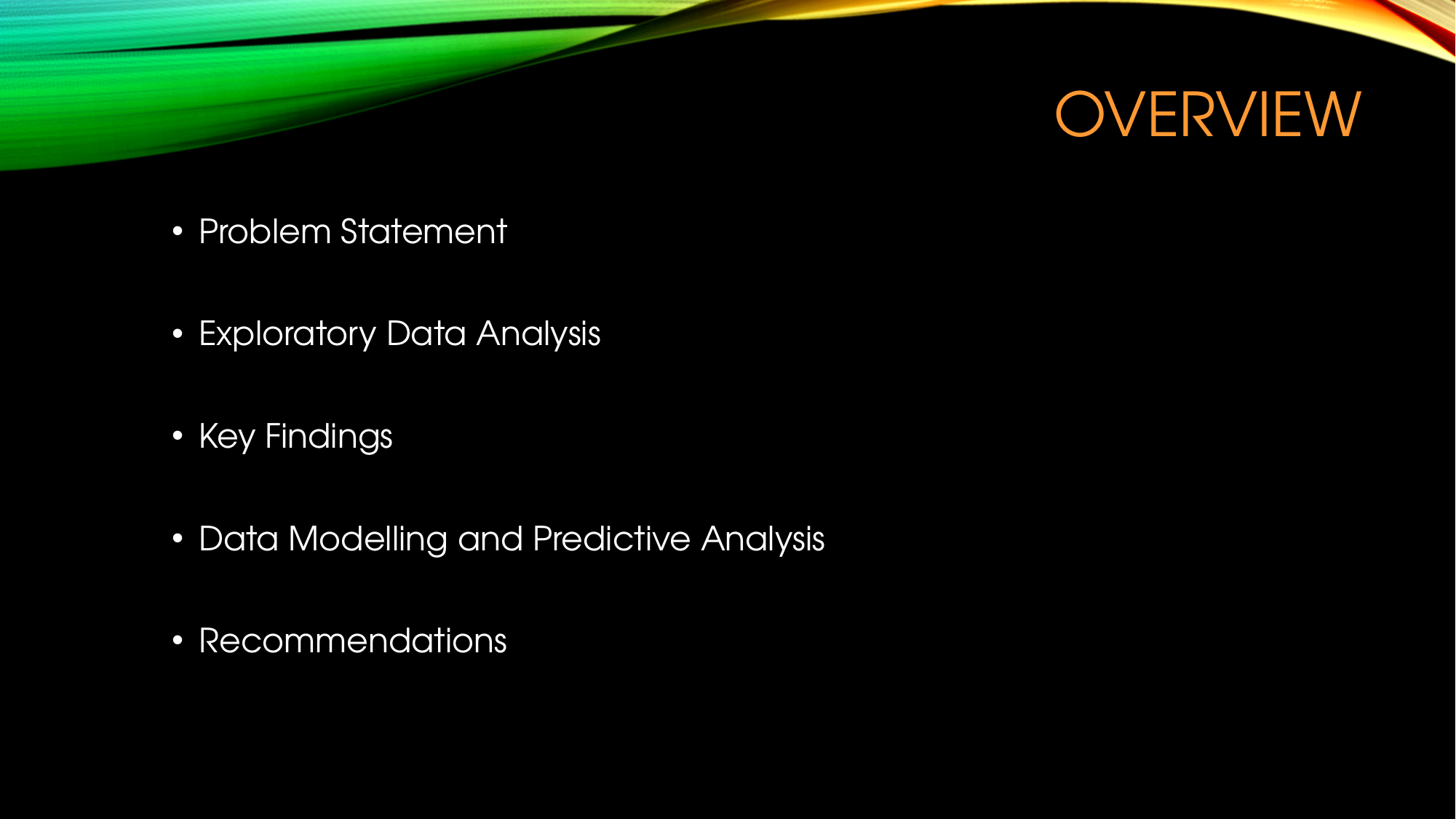

# OVERVIEW
Problem Statement

Exploratory Data Analysis

Key Findings

Data Modelling and Predictive Analysis

Recommendations